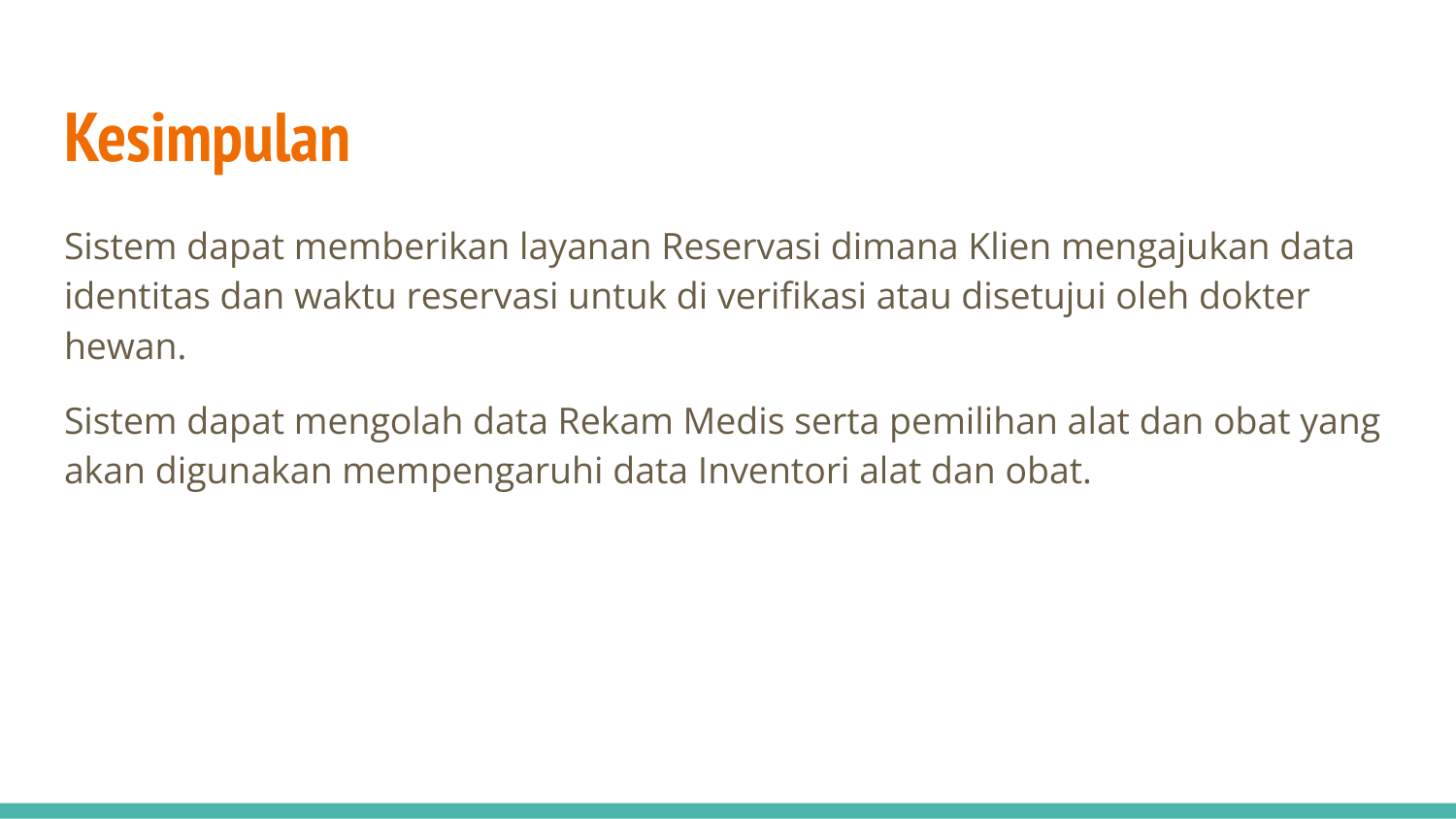

# Kesimpulan
Sistem dapat memberikan layanan Reservasi dimana Klien mengajukan data identitas dan waktu reservasi untuk di verifikasi atau disetujui oleh dokter hewan.
Sistem dapat mengolah data Rekam Medis serta pemilihan alat dan obat yang akan digunakan mempengaruhi data Inventori alat dan obat.